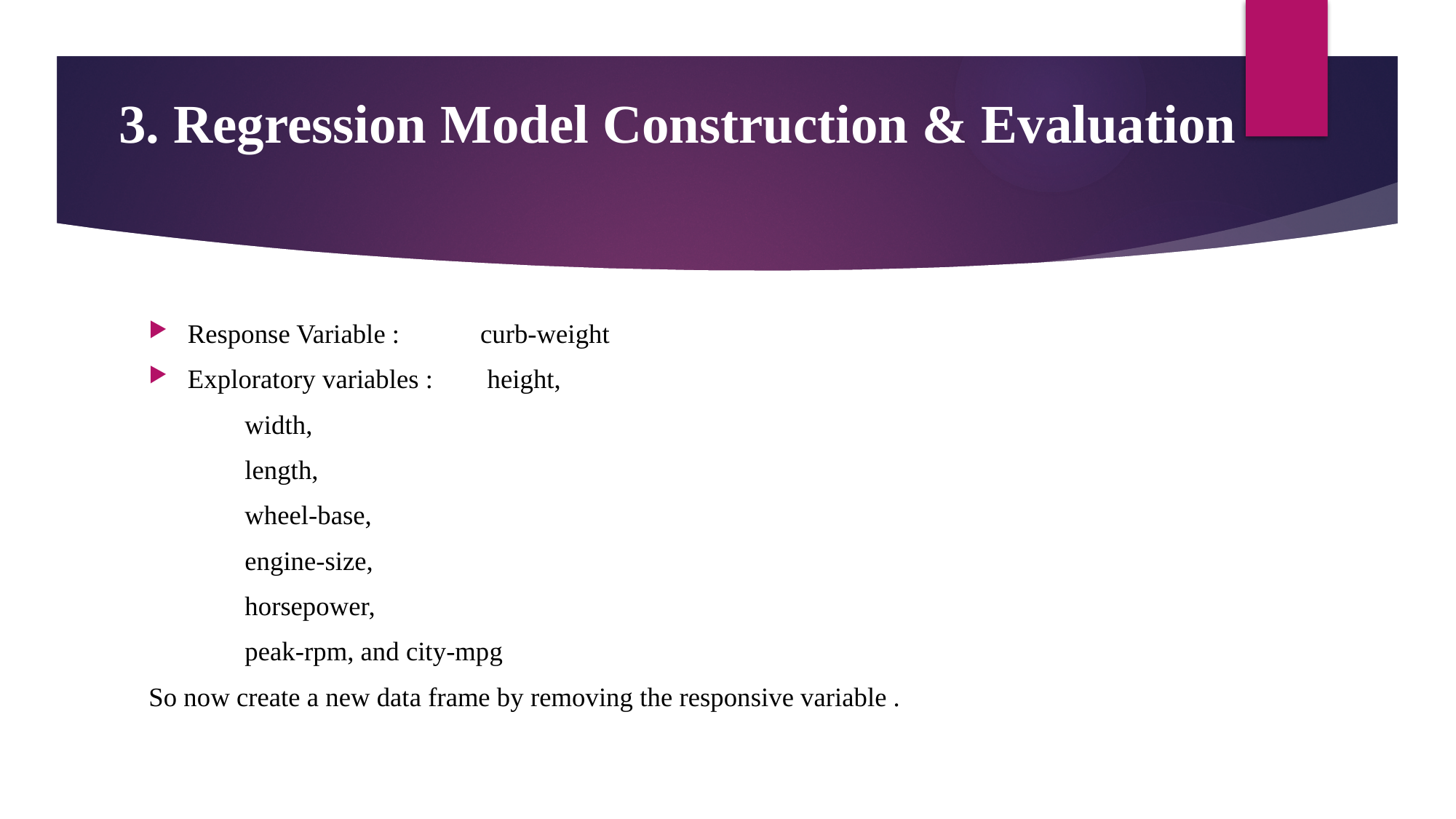

# 3. Regression Model Construction & Evaluation
Response Variable :            curb-weight
Exploratory variables :        height,
							width,
							length,
							wheel-base,
							engine-size,
							horsepower,
							peak-rpm, and city-mpg
So now create a new data frame by removing the responsive variable .